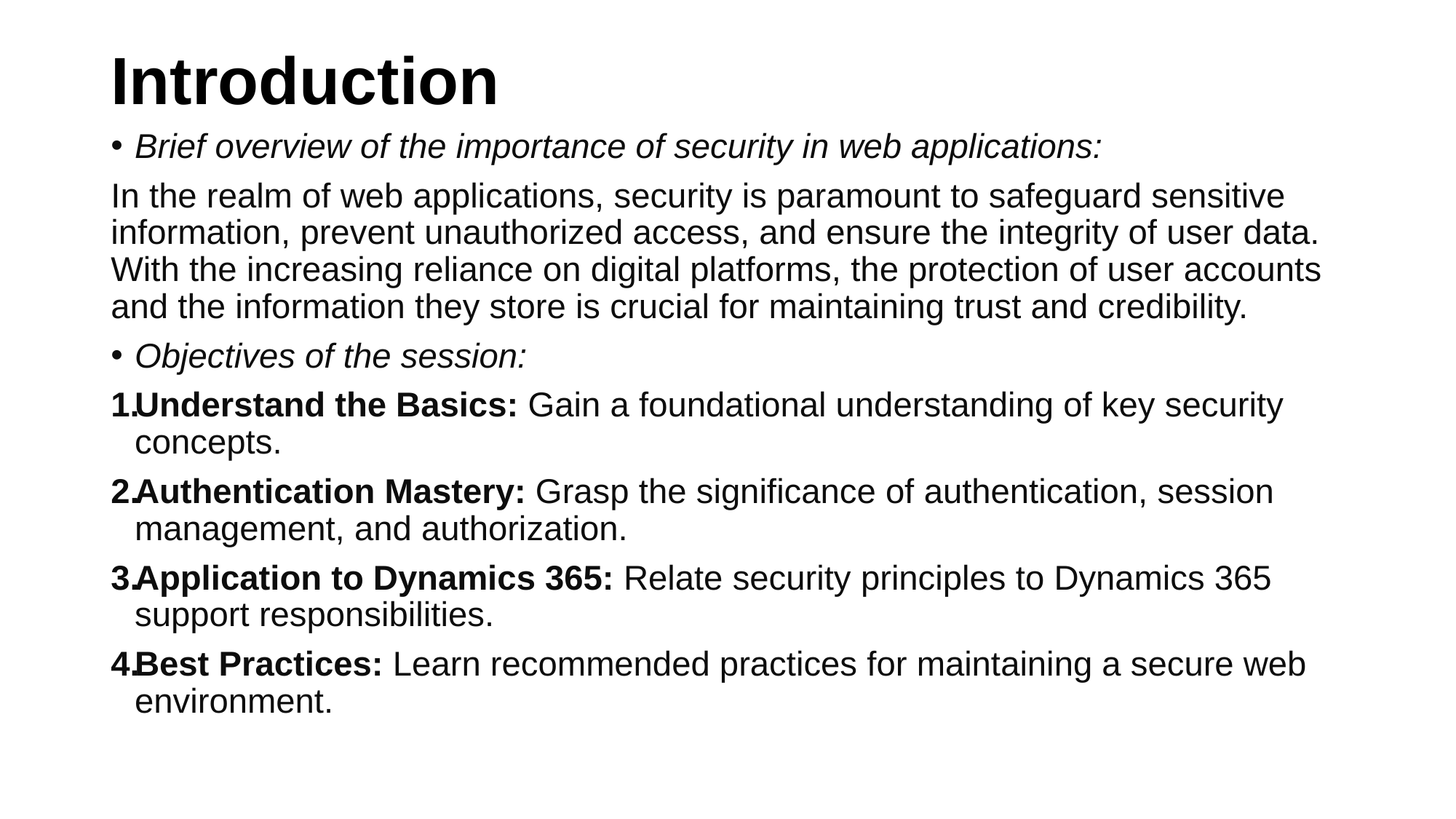

# Introduction
Brief overview of the importance of security in web applications:
In the realm of web applications, security is paramount to safeguard sensitive information, prevent unauthorized access, and ensure the integrity of user data. With the increasing reliance on digital platforms, the protection of user accounts and the information they store is crucial for maintaining trust and credibility.
Objectives of the session:
Understand the Basics: Gain a foundational understanding of key security concepts.
Authentication Mastery: Grasp the significance of authentication, session management, and authorization.
Application to Dynamics 365: Relate security principles to Dynamics 365 support responsibilities.
Best Practices: Learn recommended practices for maintaining a secure web environment.